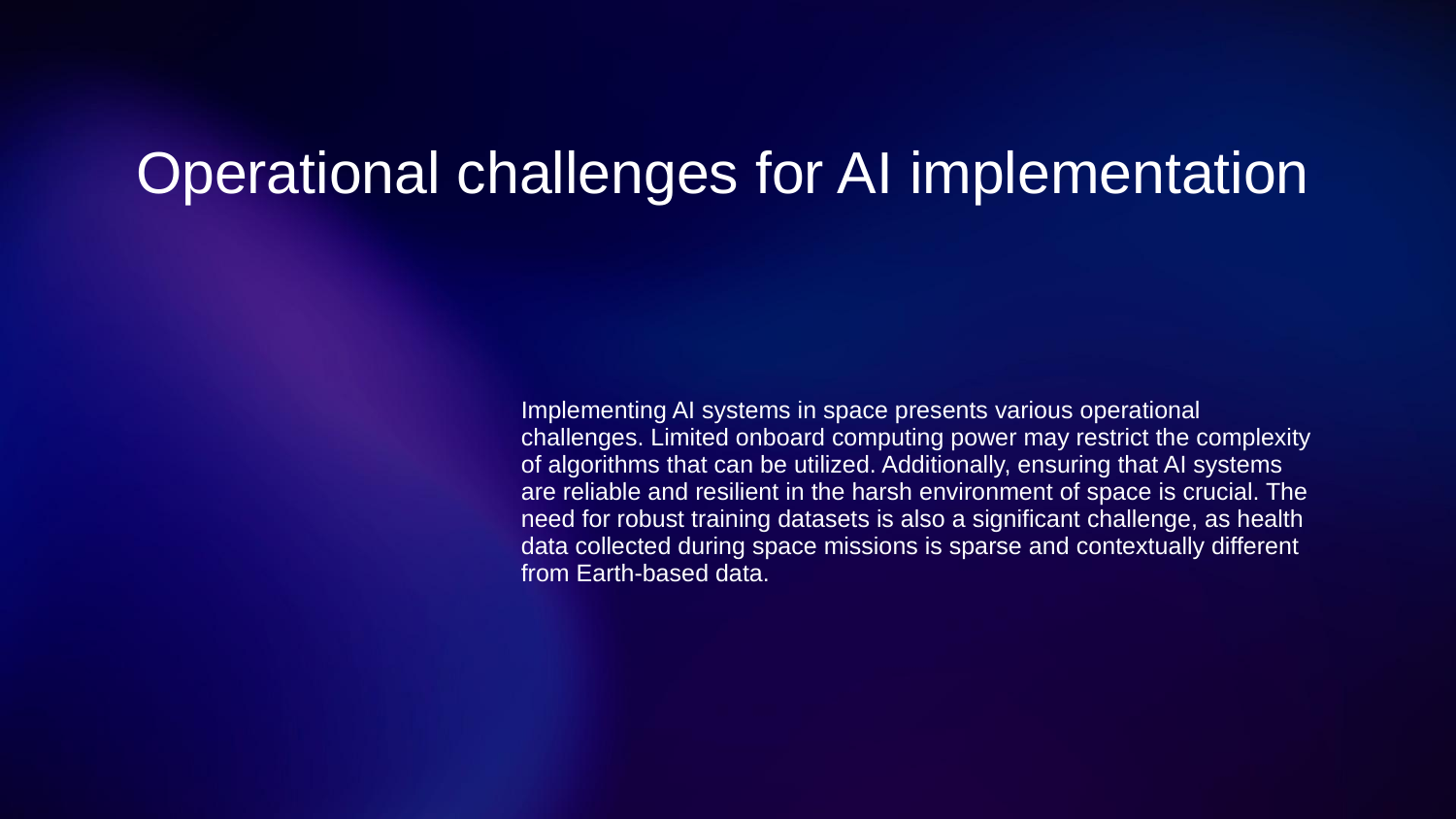

Operational challenges for AI implementation
Implementing AI systems in space presents various operational challenges. Limited onboard computing power may restrict the complexity of algorithms that can be utilized. Additionally, ensuring that AI systems are reliable and resilient in the harsh environment of space is crucial. The need for robust training datasets is also a significant challenge, as health data collected during space missions is sparse and contextually different from Earth-based data.